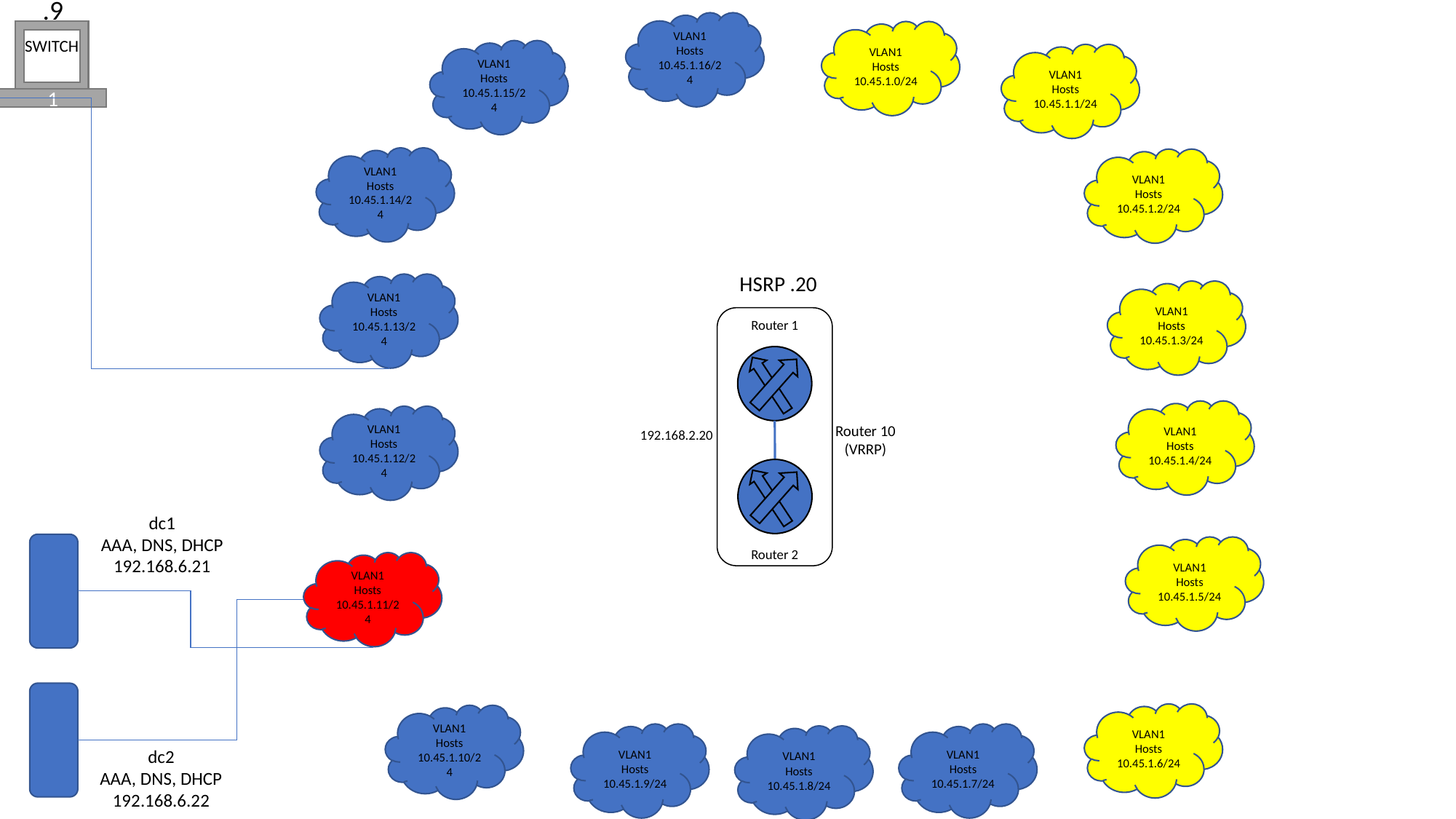

.9
VLAN1
Hosts
10.45.1.16/24

VLAN1
Hosts
10.45.1.0/24
SWITCH
VLAN1
Hosts
10.45.1.15/24
VLAN1
Hosts
10.45.1.1/24
1
VLAN1
Hosts
10.45.1.14/24
VLAN1
Hosts
10.45.1.2/24
HSRP .20
VLAN1
Hosts
10.45.1.13/24
VLAN1
Hosts
10.45.1.3/24

Router 1

VLAN1
Hosts
10.45.1.4/24
VLAN1
Hosts
10.45.1.12/24
Router 10
(VRRP)
192.168.2.20

dc1
AAA, DNS, DHCP
192.168.6.21

VLAN1
Hosts
10.45.1.5/24
Router 2
VLAN1
Hosts
10.45.1.11/24

VLAN1
Hosts
10.45.1.6/24
VLAN1
Hosts
10.45.1.10/24
VLAN1
Hosts
10.45.1.9/24
VLAN1
Hosts
10.45.1.7/24
VLAN1
Hosts
10.45.1.8/24
dc2
AAA, DNS, DHCP
192.168.6.22